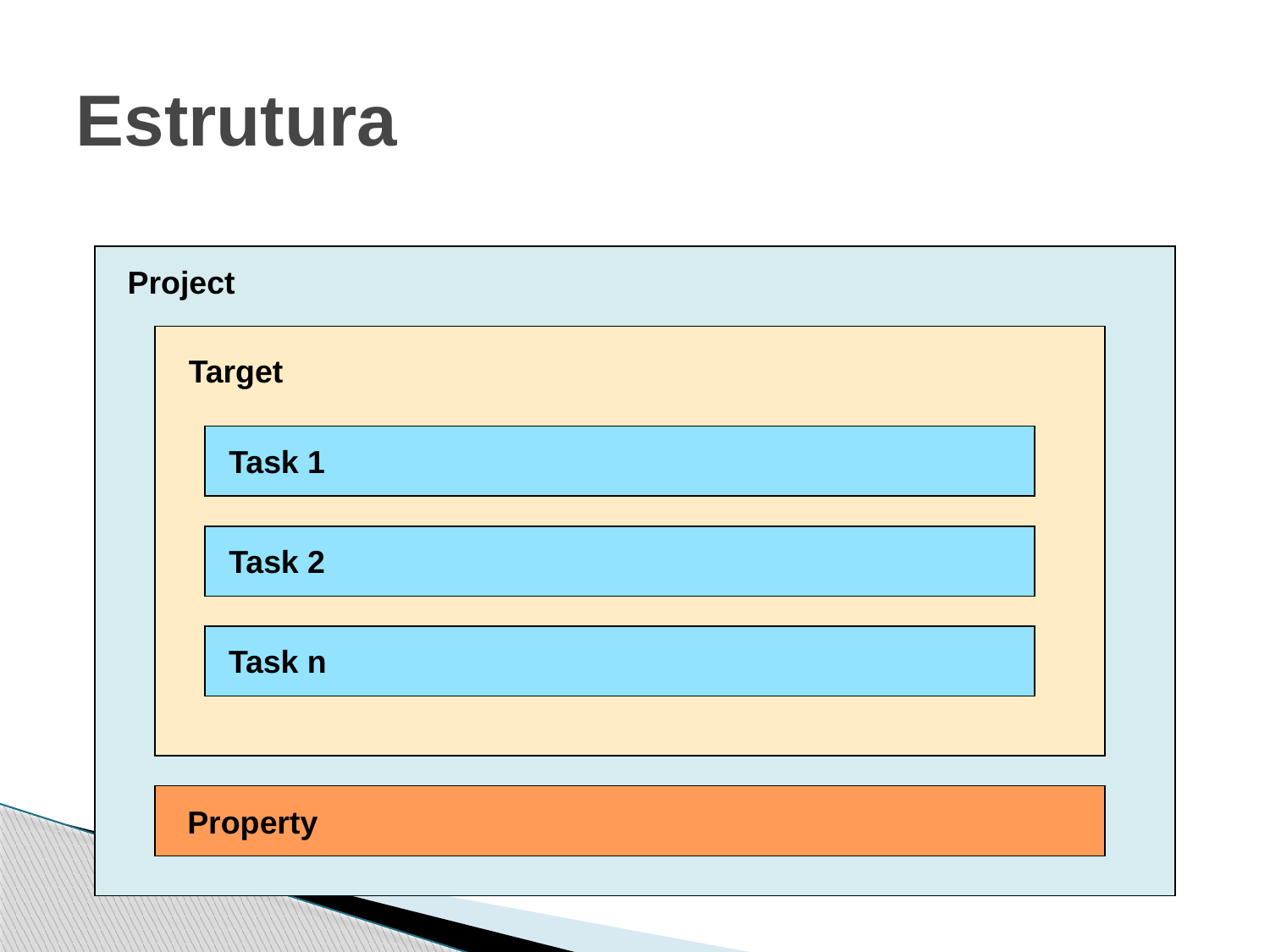

# Estrutura

Project

Target

Task 1

Task 2

Task n

Property